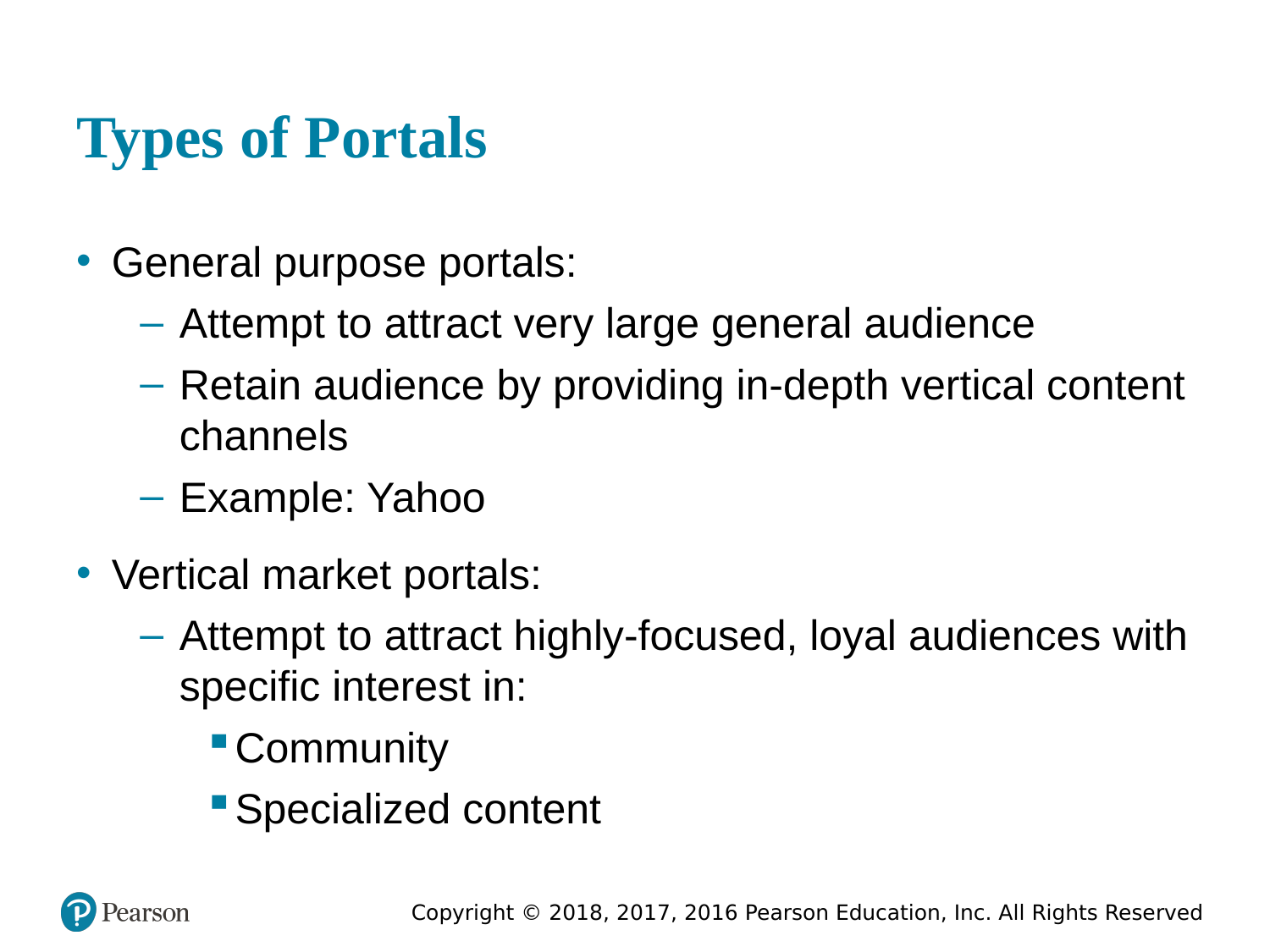

# Types of Portals
General purpose portals:
Attempt to attract very large general audience
Retain audience by providing in-depth vertical content channels
Example: Yahoo
Vertical market portals:
Attempt to attract highly-focused, loyal audiences with specific interest in:
Community
Specialized content